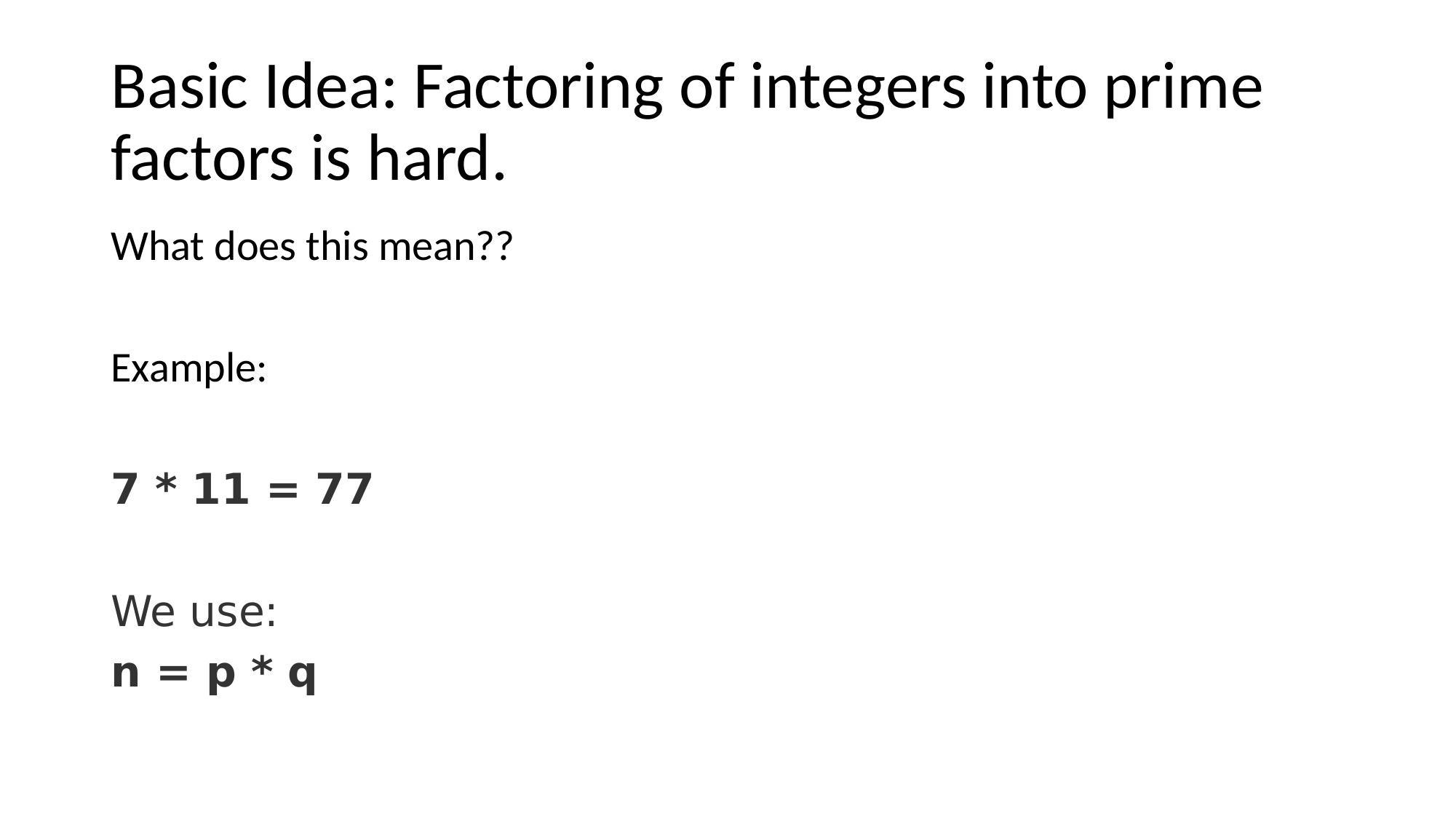

# Basic Idea: Factoring of integers into prime factors is hard.
What does this mean??

Example:

7 * 11 = 77

We use:
n = p * q